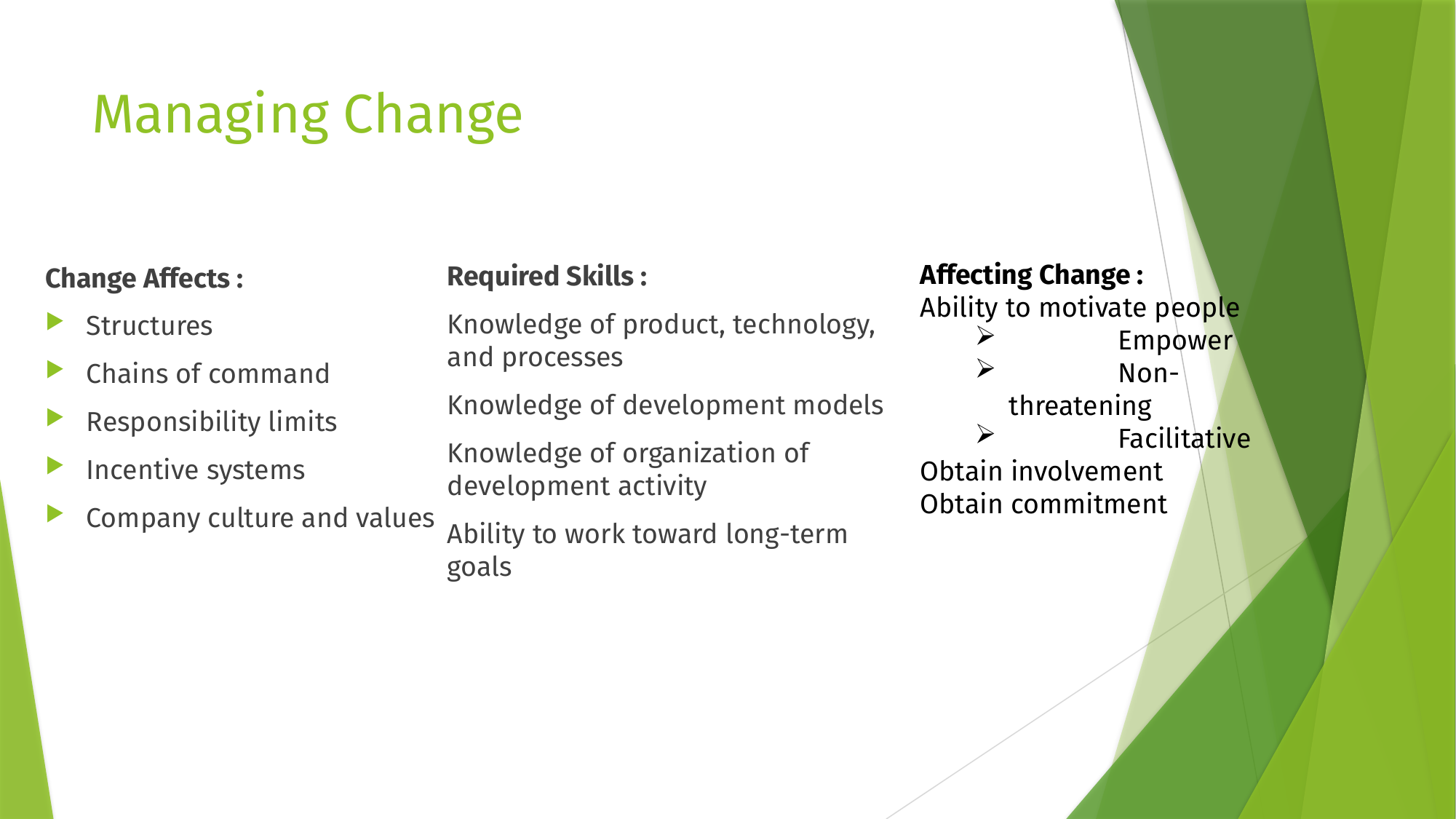

# Managing Change
Affecting Change :
Ability to motivate people
	Empower
	Non-threatening
	Facilitative
Obtain involvement
Obtain commitment
Required Skills :
Knowledge of product, technology, and processes
Knowledge of development models
Knowledge of organization of development activity
Ability to work toward long-term goals
Change Affects :
Structures
Chains of command
Responsibility limits
Incentive systems
Company culture and values